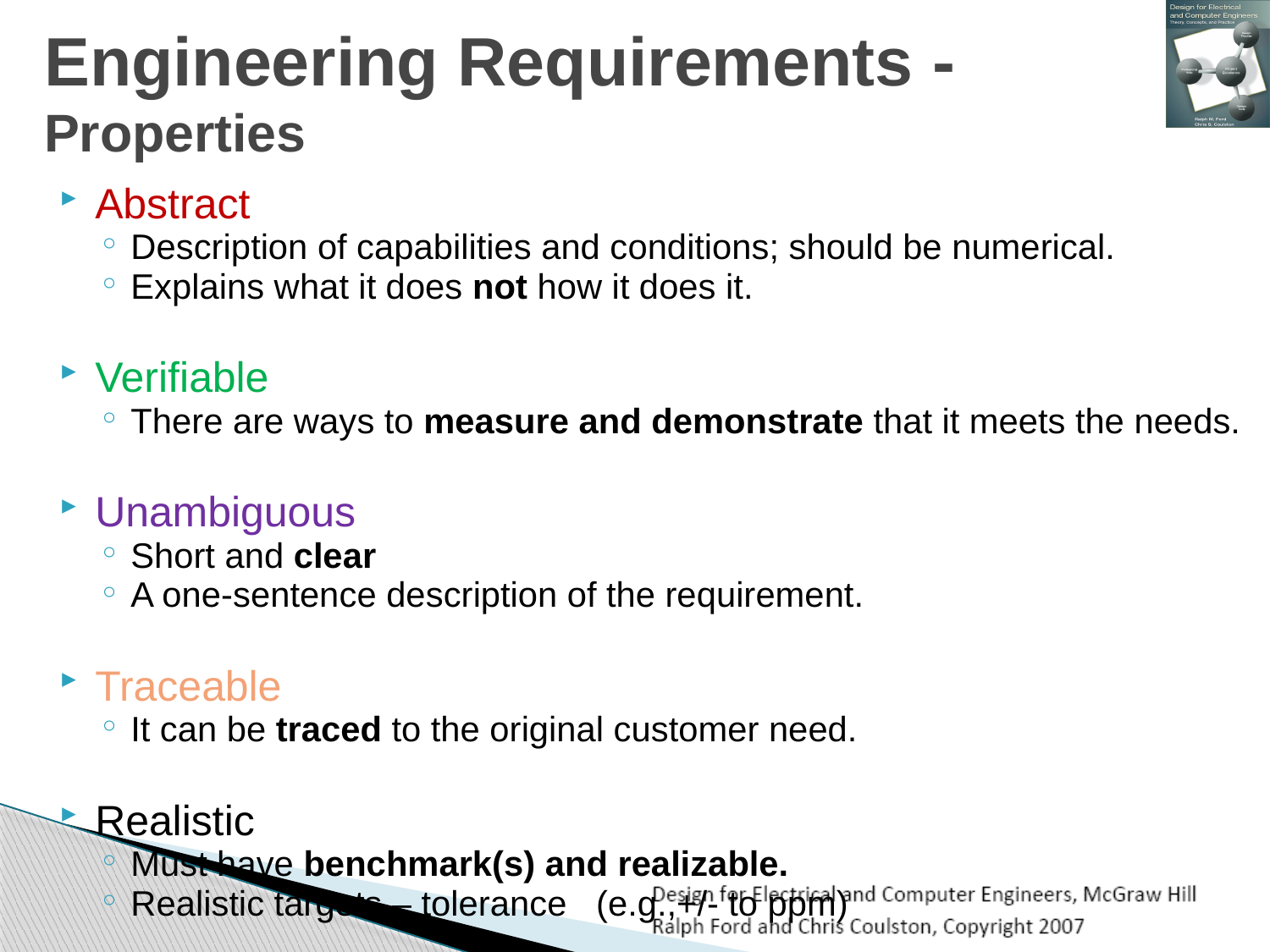

# Engineering Requirements - Properties
Abstract
Description of capabilities and conditions; should be numerical.
Explains what it does not how it does it.

Verifiable
There are ways to measure and demonstrate that it meets the needs.

Unambiguous
Short and clear
A one-sentence description of the requirement.

Traceable
It can be traced to the original customer need.

Realistic
Must have benchmark(s) and realizable.
Realistic targets – tolerance   (e.g.,+/- to ppm)